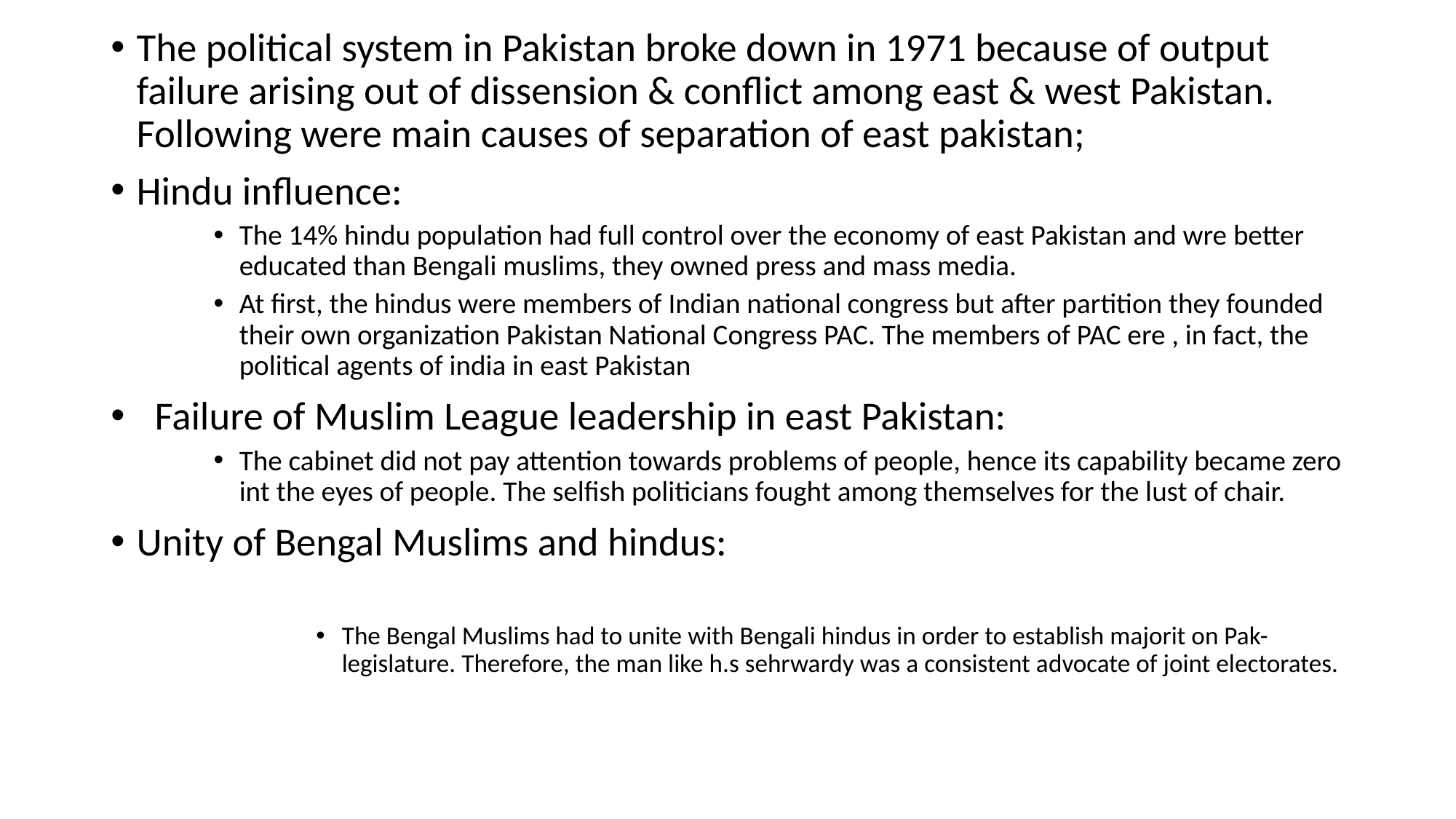

The political system in Pakistan broke down in 1971 because of output failure arising out of dissension & conflict among east & west Pakistan. Following were main causes of separation of east pakistan;
Hindu influence:
The 14% hindu population had full control over the economy of east Pakistan and wre better educated than Bengali muslims, they owned press and mass media.
At first, the hindus were members of Indian national congress but after partition they founded their own organization Pakistan National Congress PAC. The members of PAC ere , in fact, the political agents of india in east Pakistan
  Failure of Muslim League leadership in east Pakistan:
The cabinet did not pay attention towards problems of people, hence its capability became zero int the eyes of people. The selfish politicians fought among themselves for the lust of chair.
Unity of Bengal Muslims and hindus:

The Bengal Muslims had to unite with Bengali hindus in order to establish majorit on Pak-legislature. Therefore, the man like h.s sehrwardy was a consistent advocate of joint electorates.